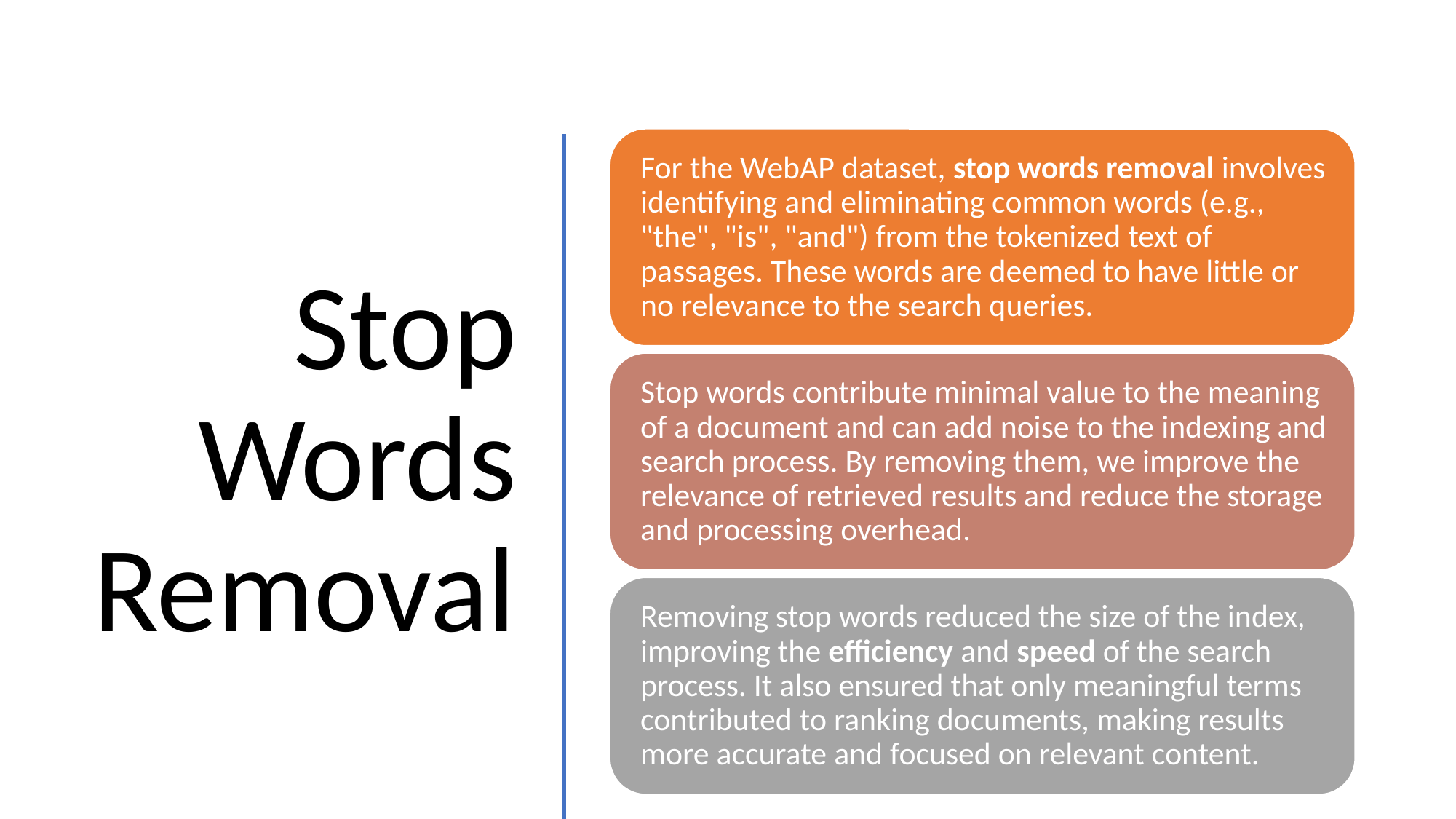

# Stop Words Removal
For the WebAP dataset, stop words removal involves identifying and eliminating common words (e.g., "the", "is", "and") from the tokenized text of passages. These words are deemed to have little or no relevance to the search queries.
Stop words contribute minimal value to the meaning of a document and can add noise to the indexing and search process. By removing them, we improve the relevance of retrieved results and reduce the storage and processing overhead.
Removing stop words reduced the size of the index, improving the efficiency and speed of the search process. It also ensured that only meaningful terms contributed to ranking documents, making results more accurate and focused on relevant content.